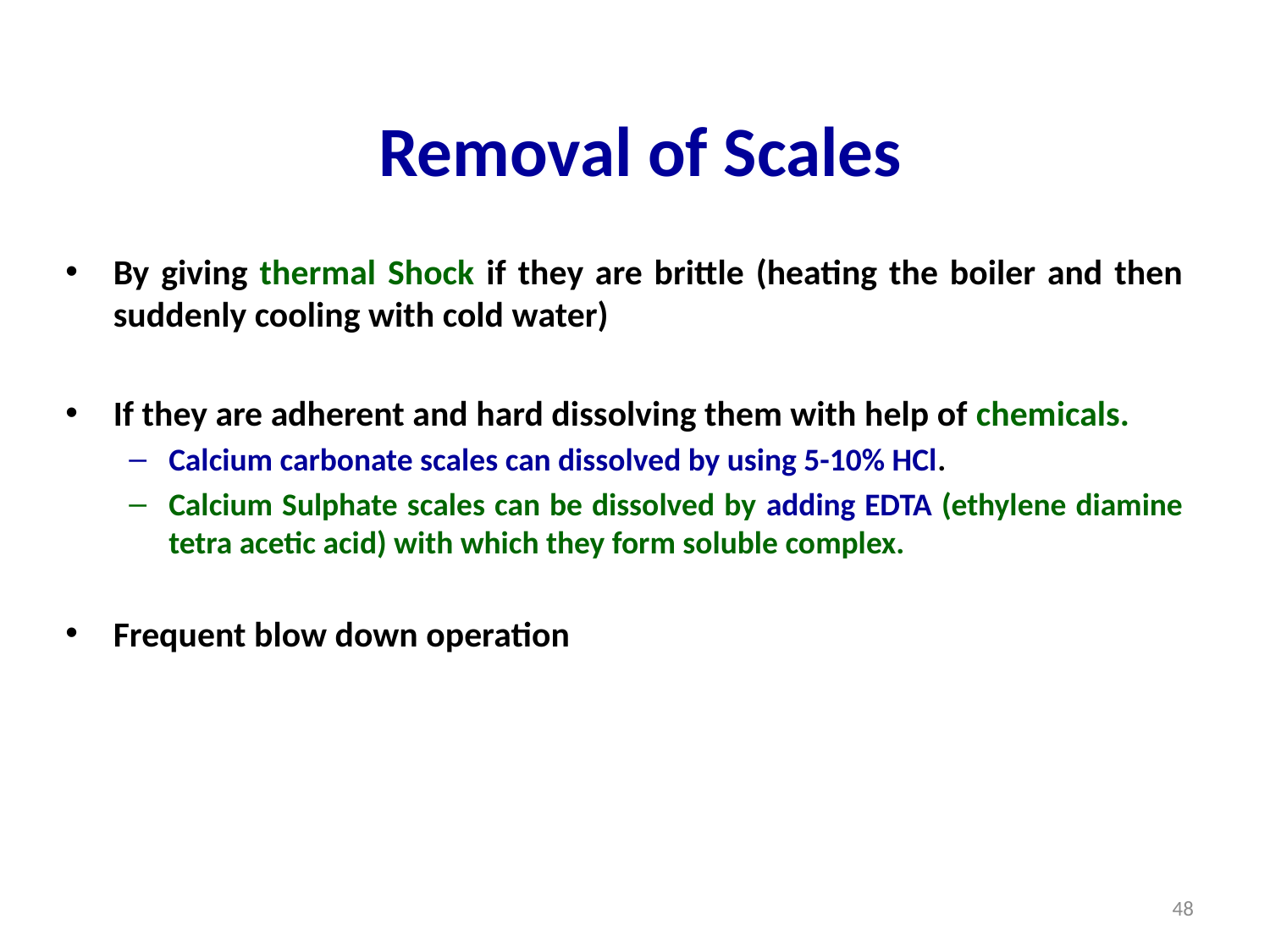

# Removal of Scales
By giving thermal Shock if they are brittle (heating the boiler and then suddenly cooling with cold water)

If they are adherent and hard dissolving them with help of chemicals.
Calcium carbonate scales can dissolved by using 5-10% HCl.
Calcium Sulphate scales can be dissolved by adding EDTA (ethylene diamine tetra acetic acid) with which they form soluble complex.

Frequent blow down operation
48